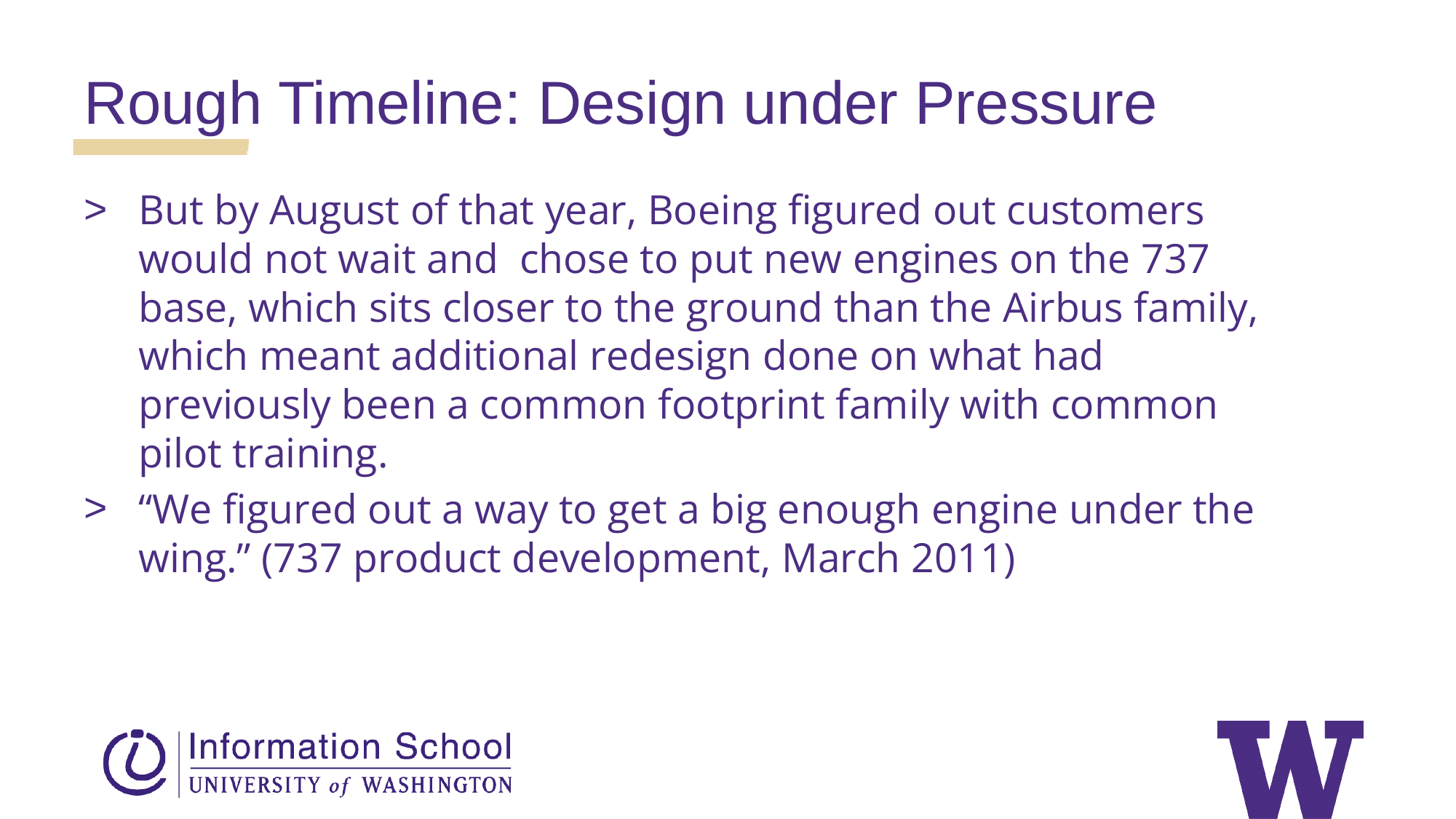

Rough Timeline: Design under Pressure
But by August of that year, Boeing figured out customers would not wait and  chose to put new engines on the 737 base, which sits closer to the ground than the Airbus family, which meant additional redesign done on what had previously been a common footprint family with common pilot training.
“We figured out a way to get a big enough engine under the wing.” (737 product development, March 2011)